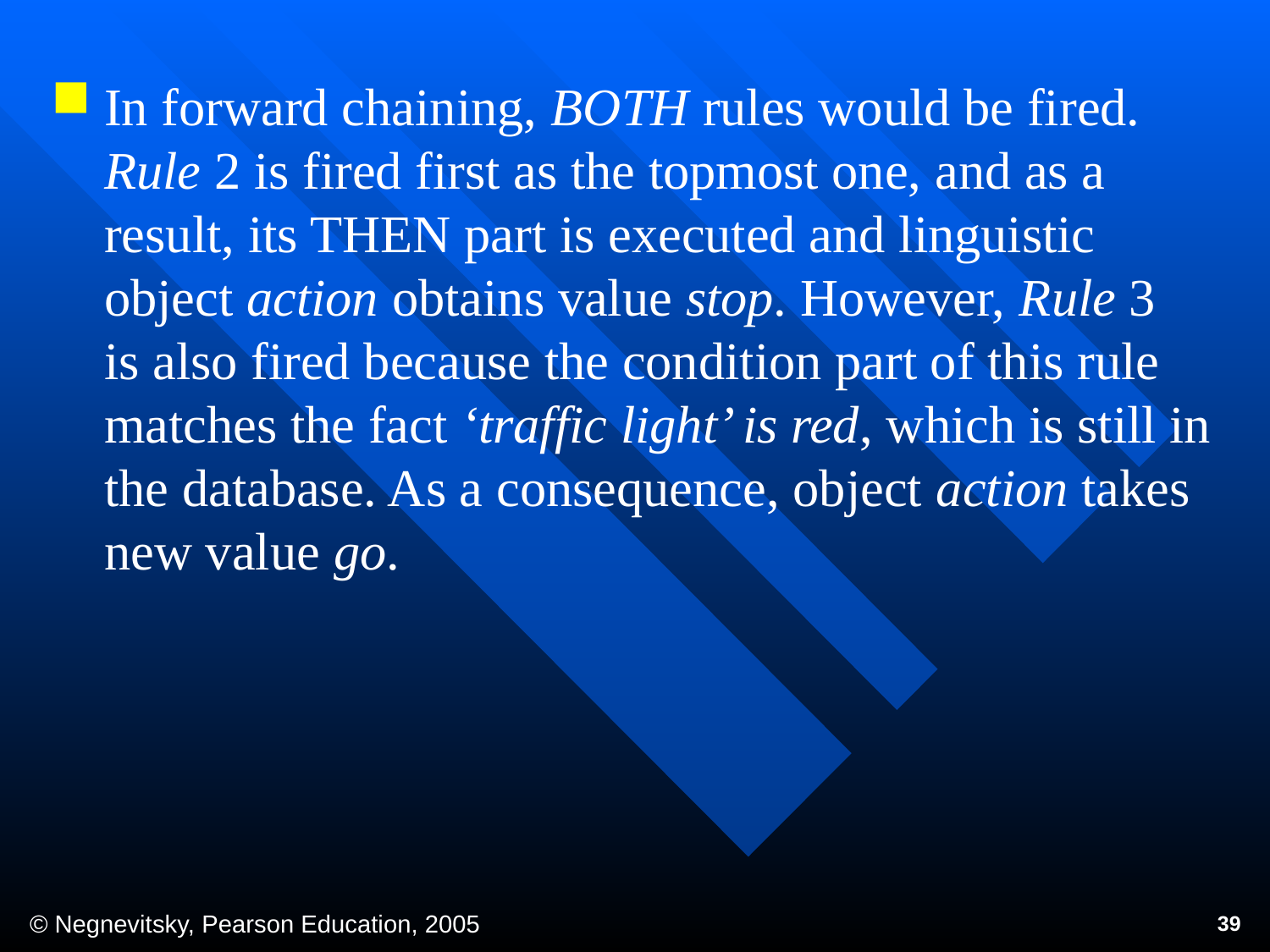

In forward chaining, BOTH rules would be fired. Rule 2 is fired first as the topmost one, and as a result, its THEN part is executed and linguistic object action obtains value stop. However, Rule 3  is also fired because the condition part of this rule matches the fact ‘traffic light’ is red, which is still in the database. As a consequence, object action takes new value go.